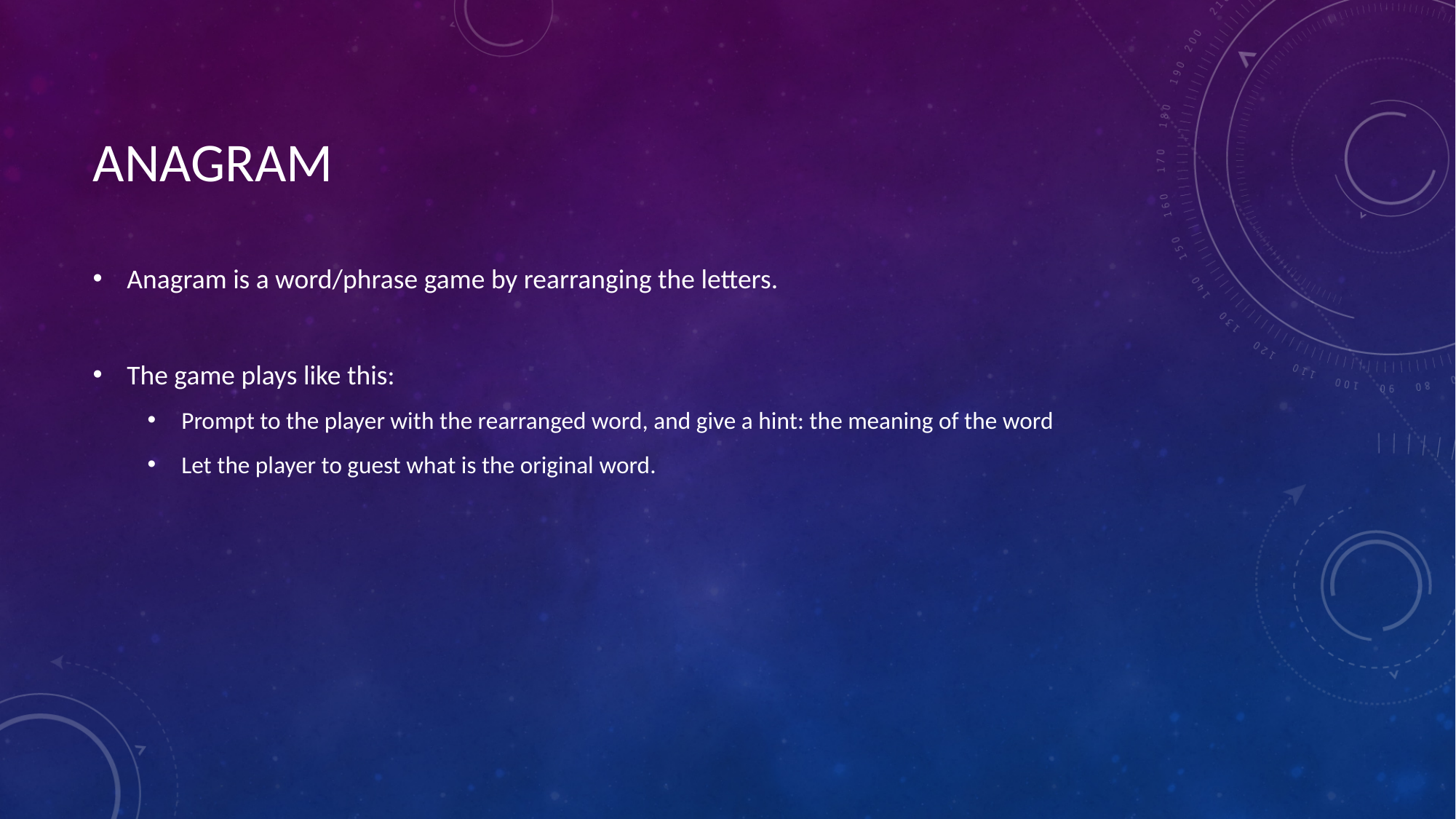

# anagram
Anagram is a word/phrase game by rearranging the letters.

The game plays like this:
Prompt to the player with the rearranged word, and give a hint: the meaning of the word
Let the player to guest what is the original word.